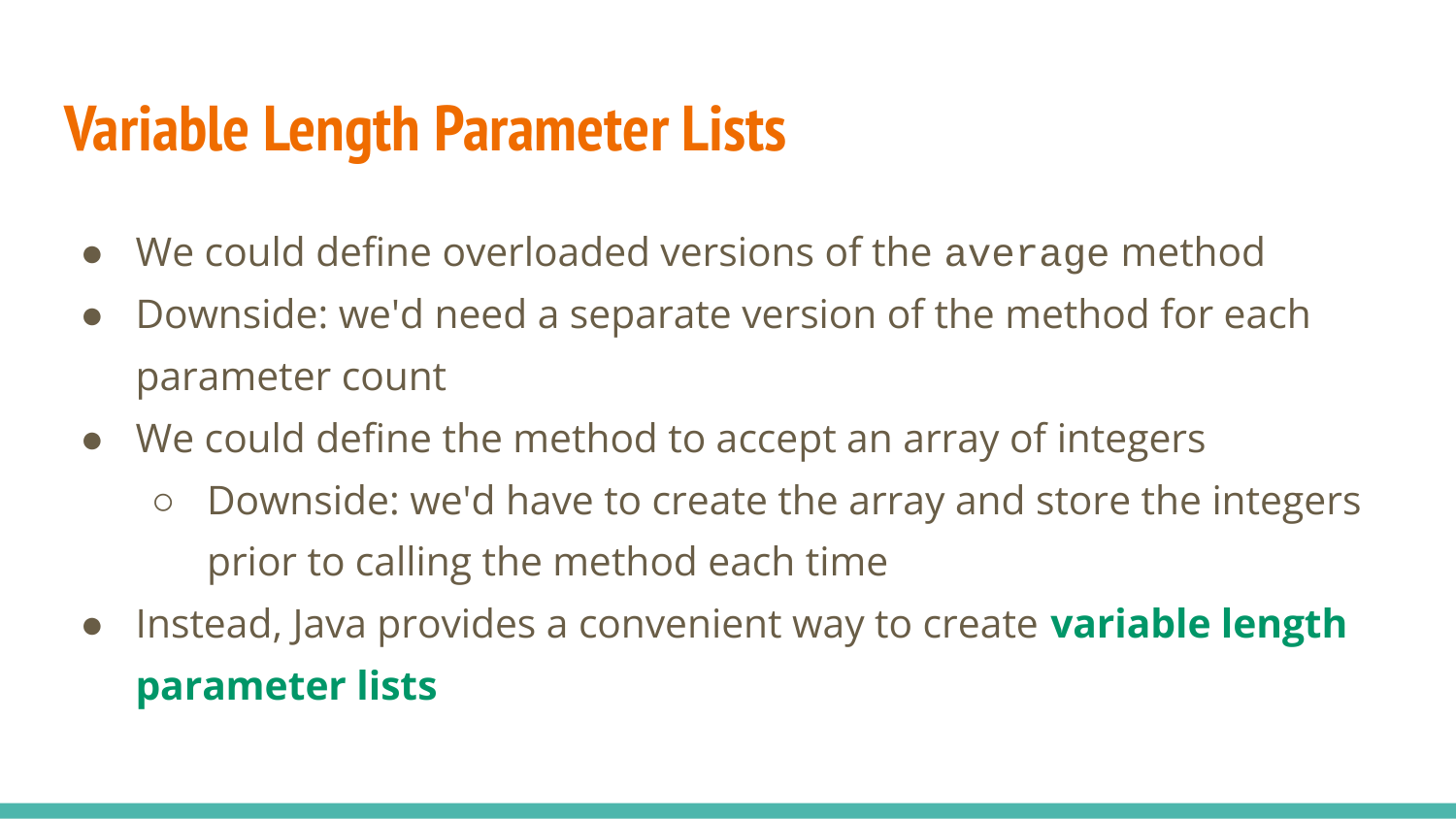

# Variable Length Parameter Lists
We could define overloaded versions of the average method
Downside: we'd need a separate version of the method for each parameter count
We could define the method to accept an array of integers
Downside: we'd have to create the array and store the integers prior to calling the method each time
Instead, Java provides a convenient way to create variable length parameter lists